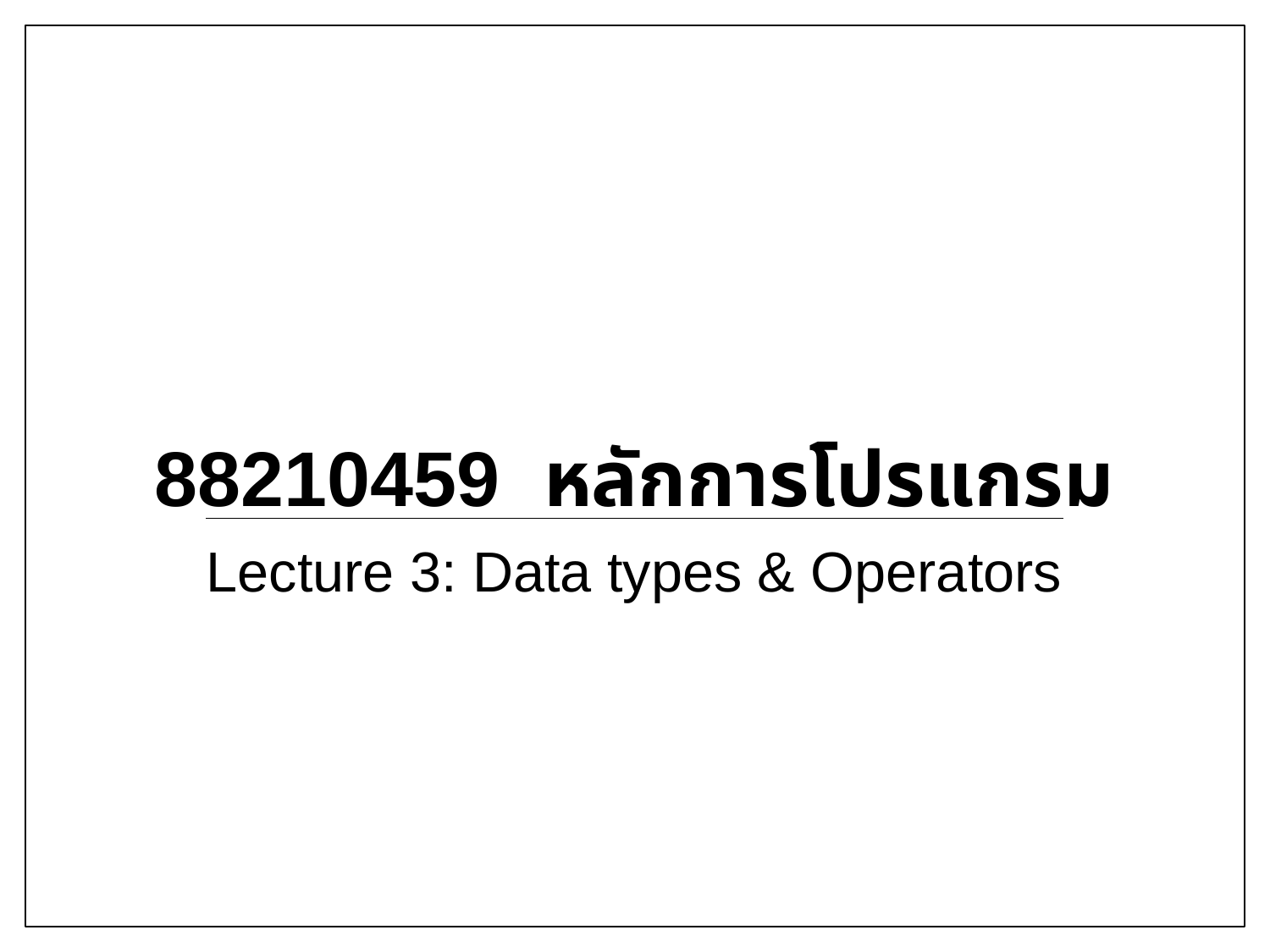

# 88210459  หลักการโปรแกรม
Lecture 3: Data types & Operators